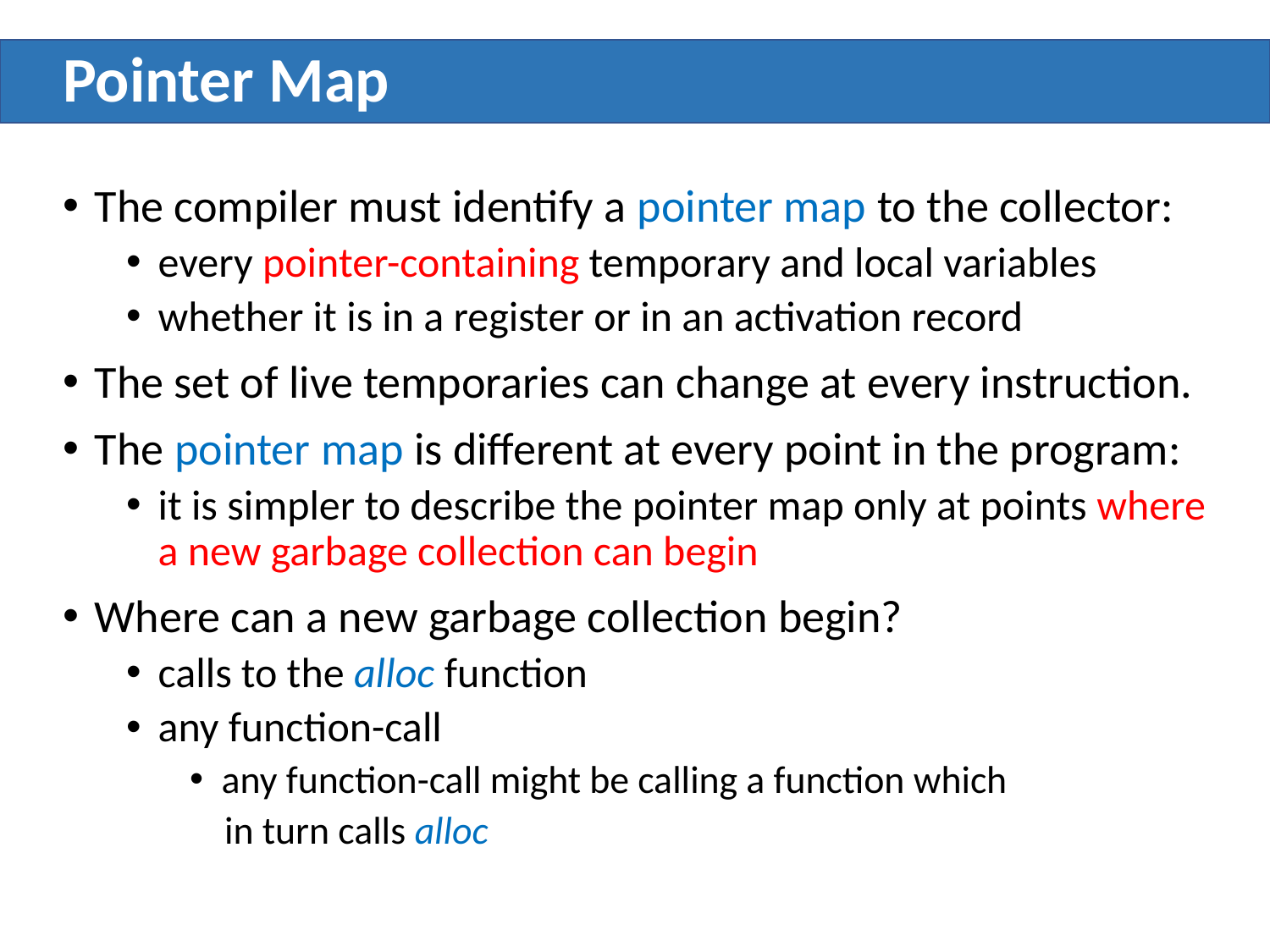

# Pointer Map
The compiler must identify a pointer map to the collector:
every pointer-containing temporary and local variables
whether it is in a register or in an activation record
The set of live temporaries can change at every instruction.
The pointer map is different at every point in the program:
it is simpler to describe the pointer map only at points where a new garbage collection can begin
Where can a new garbage collection begin?
calls to the alloc function
any function-call
any function-call might be calling a function which
    in turn calls alloc